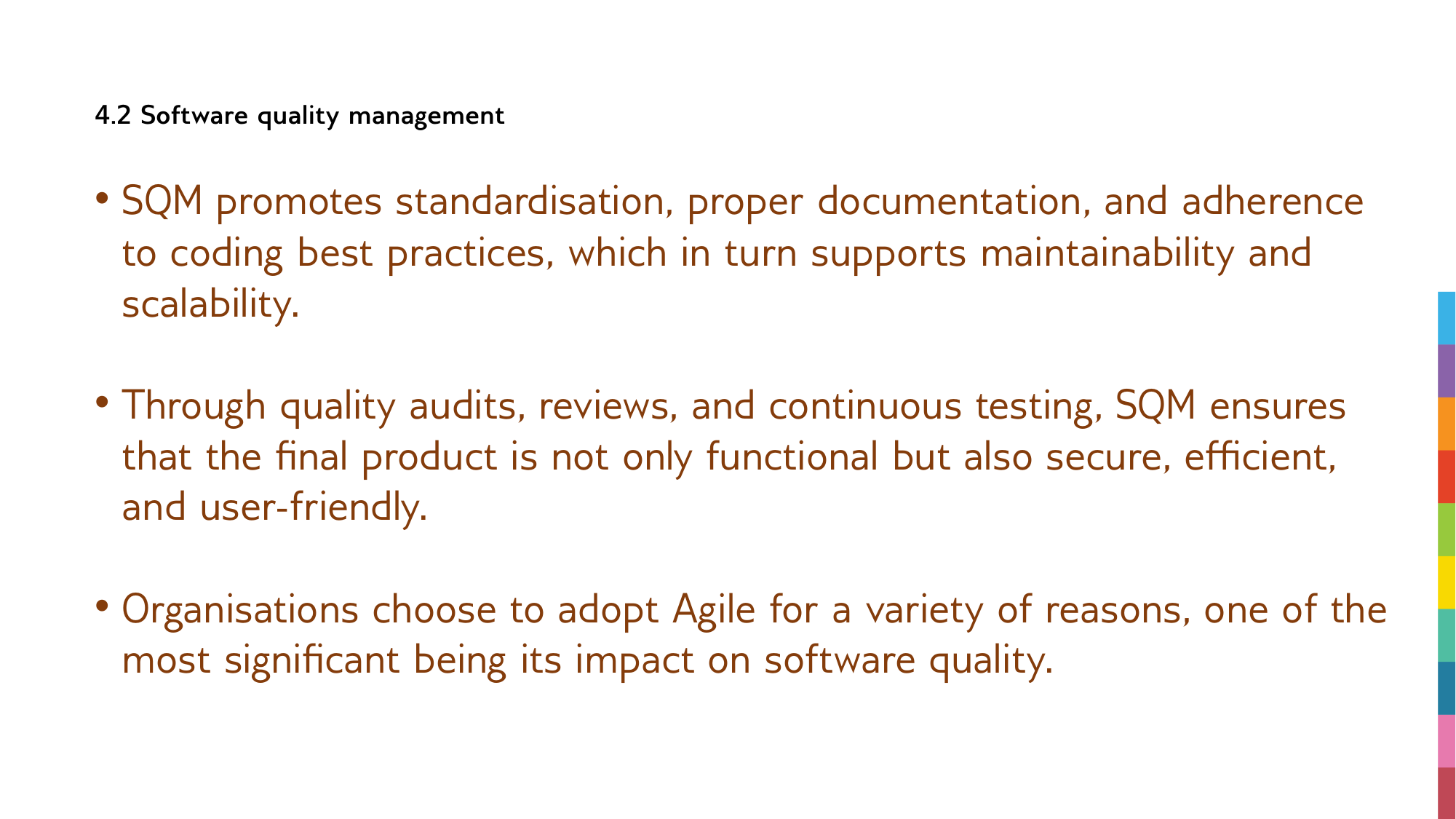

# 4.2 	Software quality management
SQM promotes standardisation, proper documentation, and adherence to coding best practices, which in turn supports maintainability and scalability.

Through quality audits, reviews, and continuous testing, SQM ensures that the final product is not only functional but also secure, efficient, and user-friendly.

Organisations choose to adopt Agile for a variety of reasons, one of the most significant being its impact on software quality.